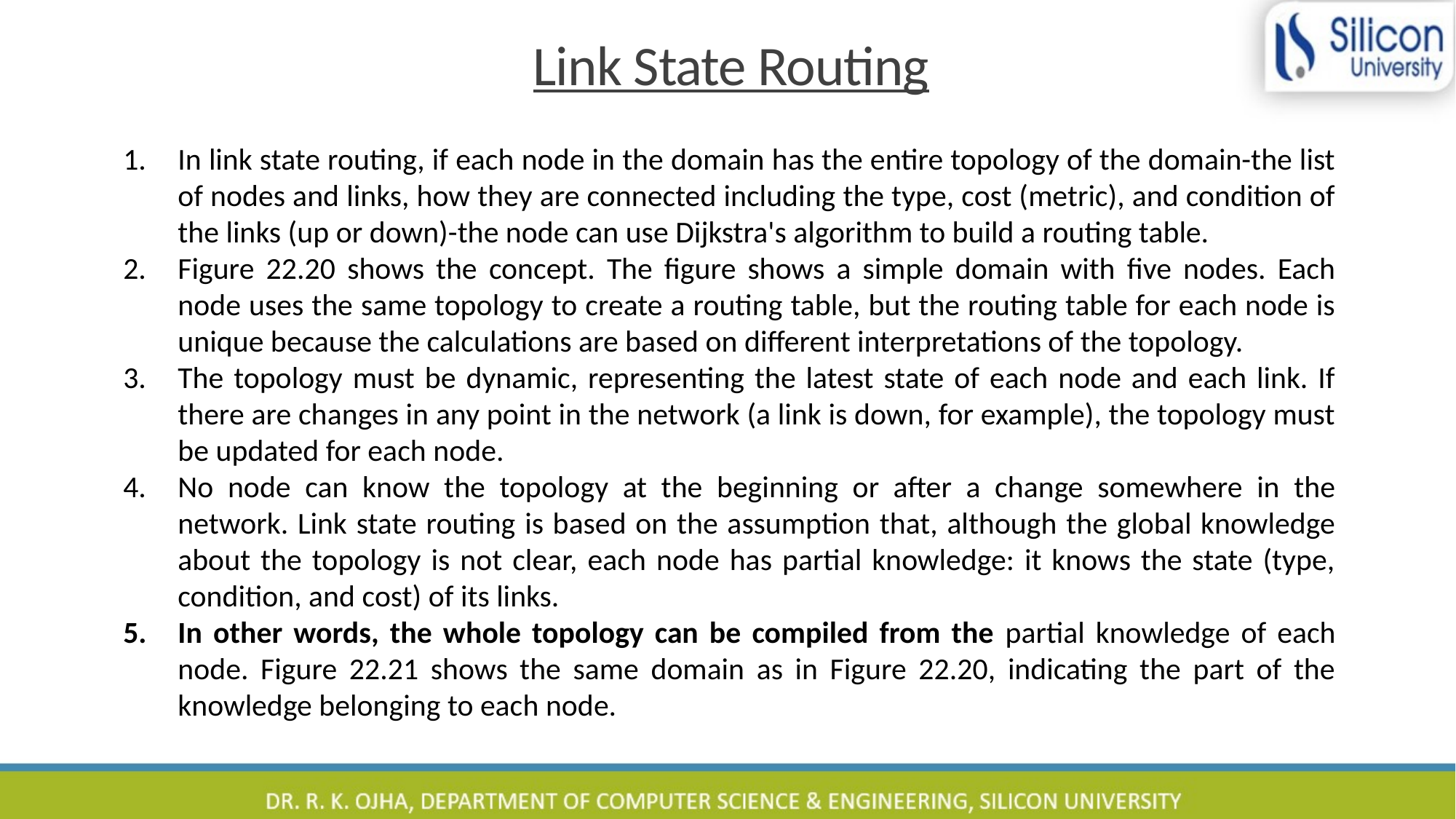

# Link State Routing
In link state routing, if each node in the domain has the entire topology of the domain-the list of nodes and links, how they are connected including the type, cost (metric), and condition of the links (up or down)-the node can use Dijkstra's algorithm to build a routing table.
Figure 22.20 shows the concept. The figure shows a simple domain with five nodes. Each node uses the same topology to create a routing table, but the routing table for each node is unique because the calculations are based on different interpretations of the topology.
The topology must be dynamic, representing the latest state of each node and each link. If there are changes in any point in the network (a link is down, for example), the topology must be updated for each node.
No node can know the topology at the beginning or after a change somewhere in the network. Link state routing is based on the assumption that, although the global knowledge about the topology is not clear, each node has partial knowledge: it knows the state (type, condition, and cost) of its links.
In other words, the whole topology can be compiled from the partial knowledge of each node. Figure 22.21 shows the same domain as in Figure 22.20, indicating the part of the knowledge belonging to each node.
49